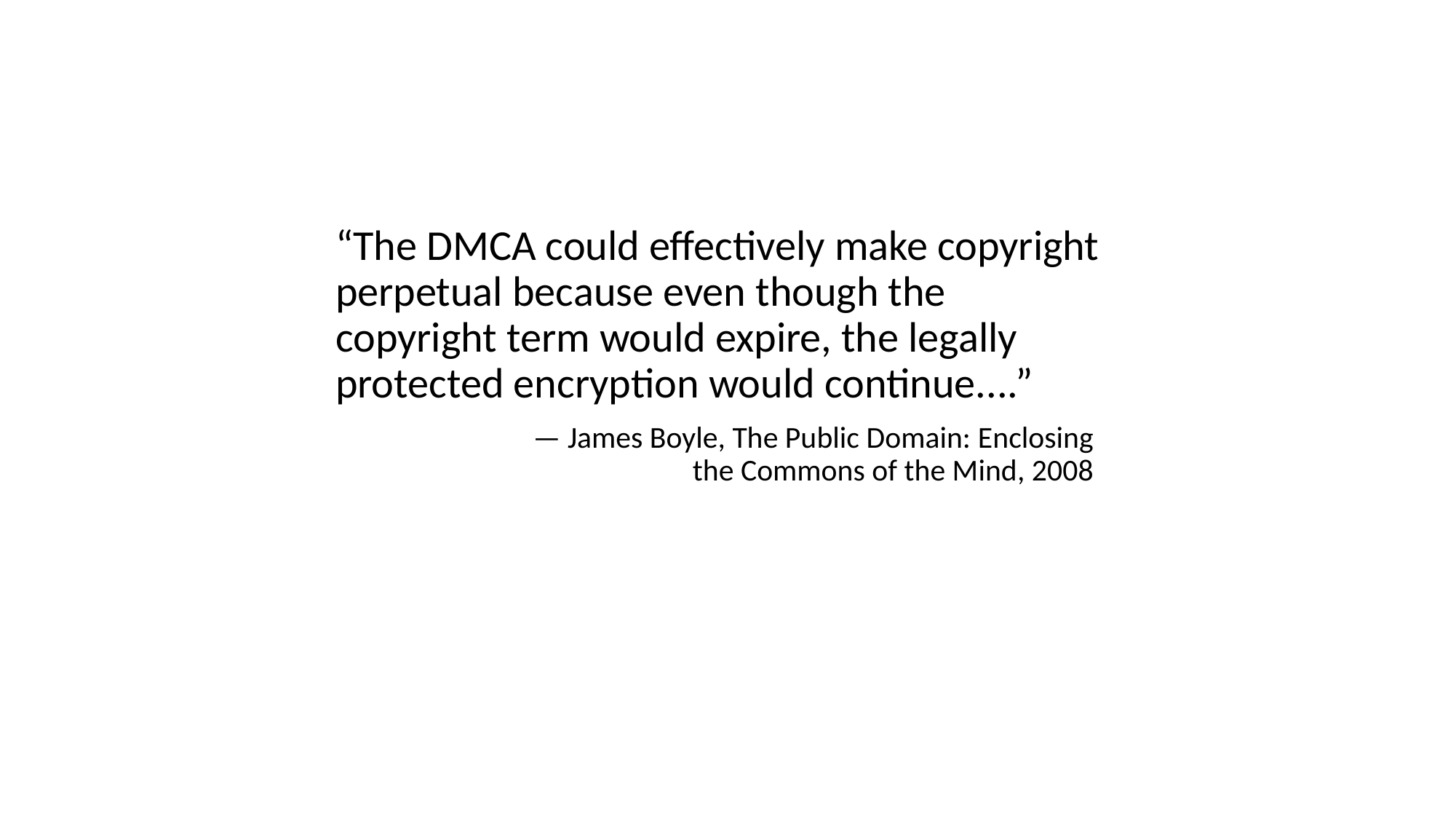

“The DMCA could effectively make copyright perpetual because even though the copyright term would expire, the legally protected encryption would continue....”
— James Boyle, The Public Domain: Enclosing
the Commons of the Mind, 2008